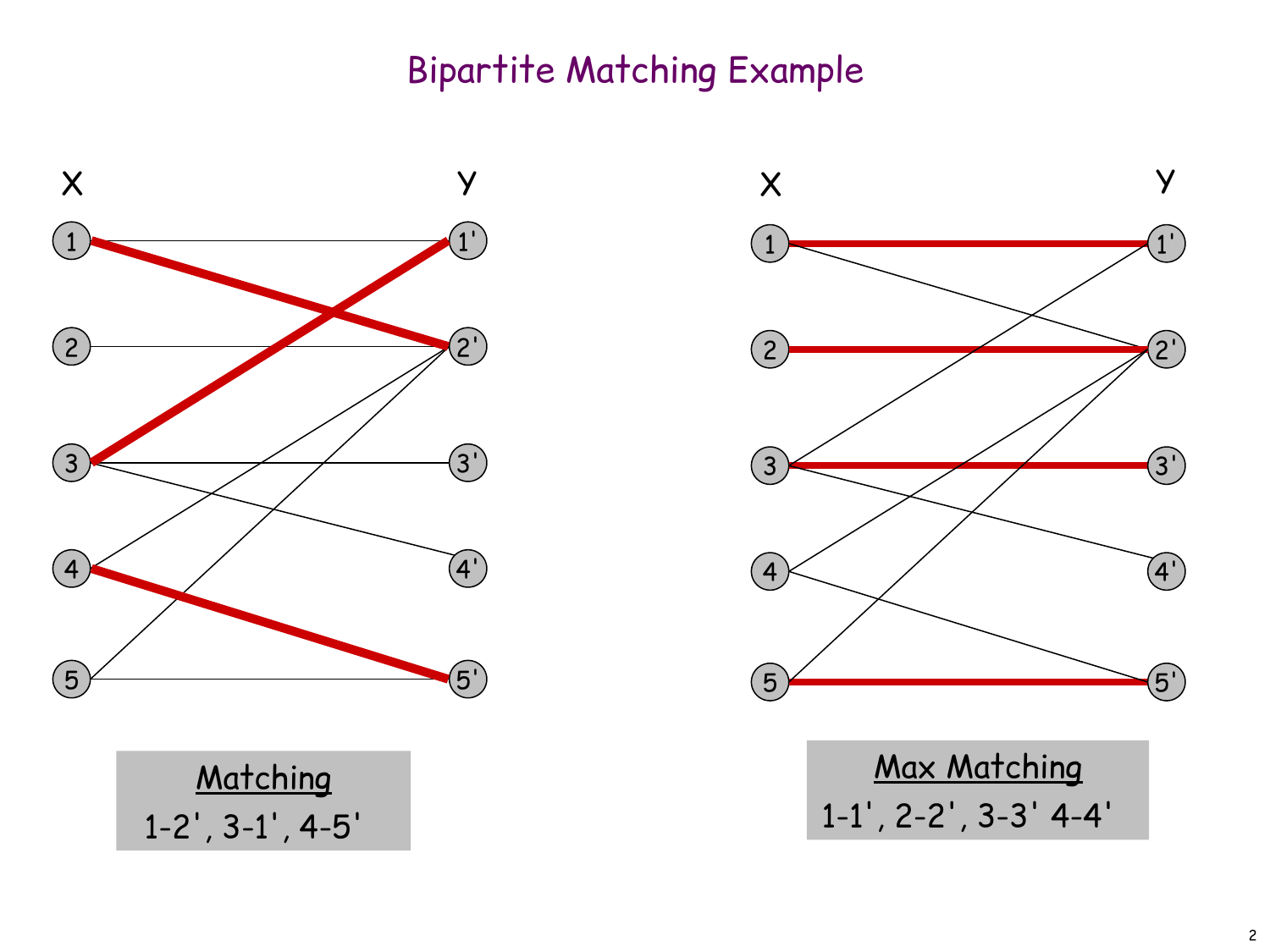

# Bipartite Matching Example
Y
X
Y
1
1'
2
2'
3
3'
4
4'
5
5'
X
1
1'
2
2'
3
3'
4
4'
5
5'
Max Matching
1-1', 2-2', 3-3' 4-4'
Matching
1-2', 3-1', 4-5'
2